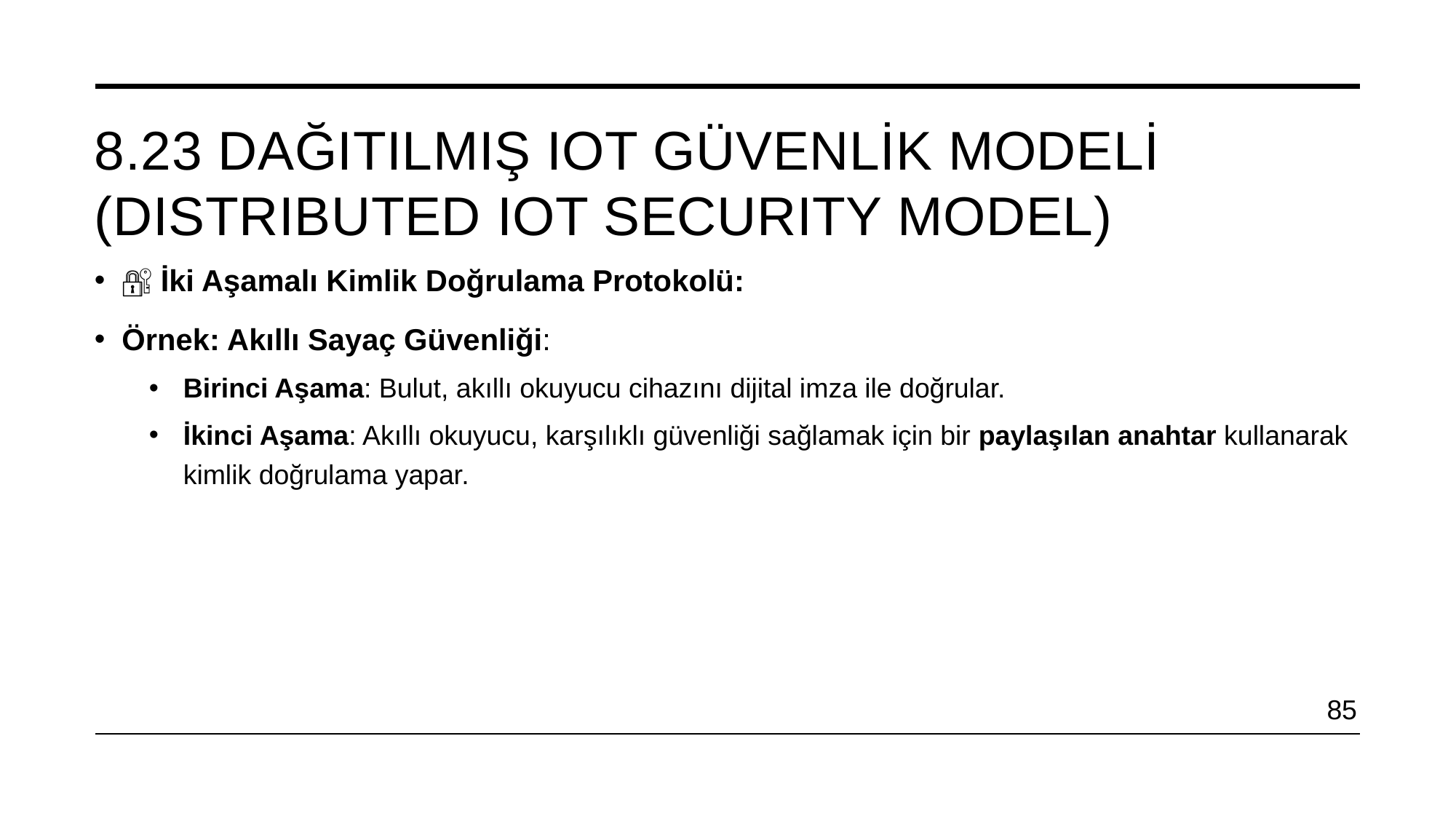

# 8.23 Dağıtılmış IoT Güvenlik Modeli (Dıstrıbuted IoT Securıty Model)
🔐 İki Aşamalı Kimlik Doğrulama Protokolü:
Örnek: Akıllı Sayaç Güvenliği:
Birinci Aşama: Bulut, akıllı okuyucu cihazını dijital imza ile doğrular.
İkinci Aşama: Akıllı okuyucu, karşılıklı güvenliği sağlamak için bir paylaşılan anahtar kullanarak kimlik doğrulama yapar.

85